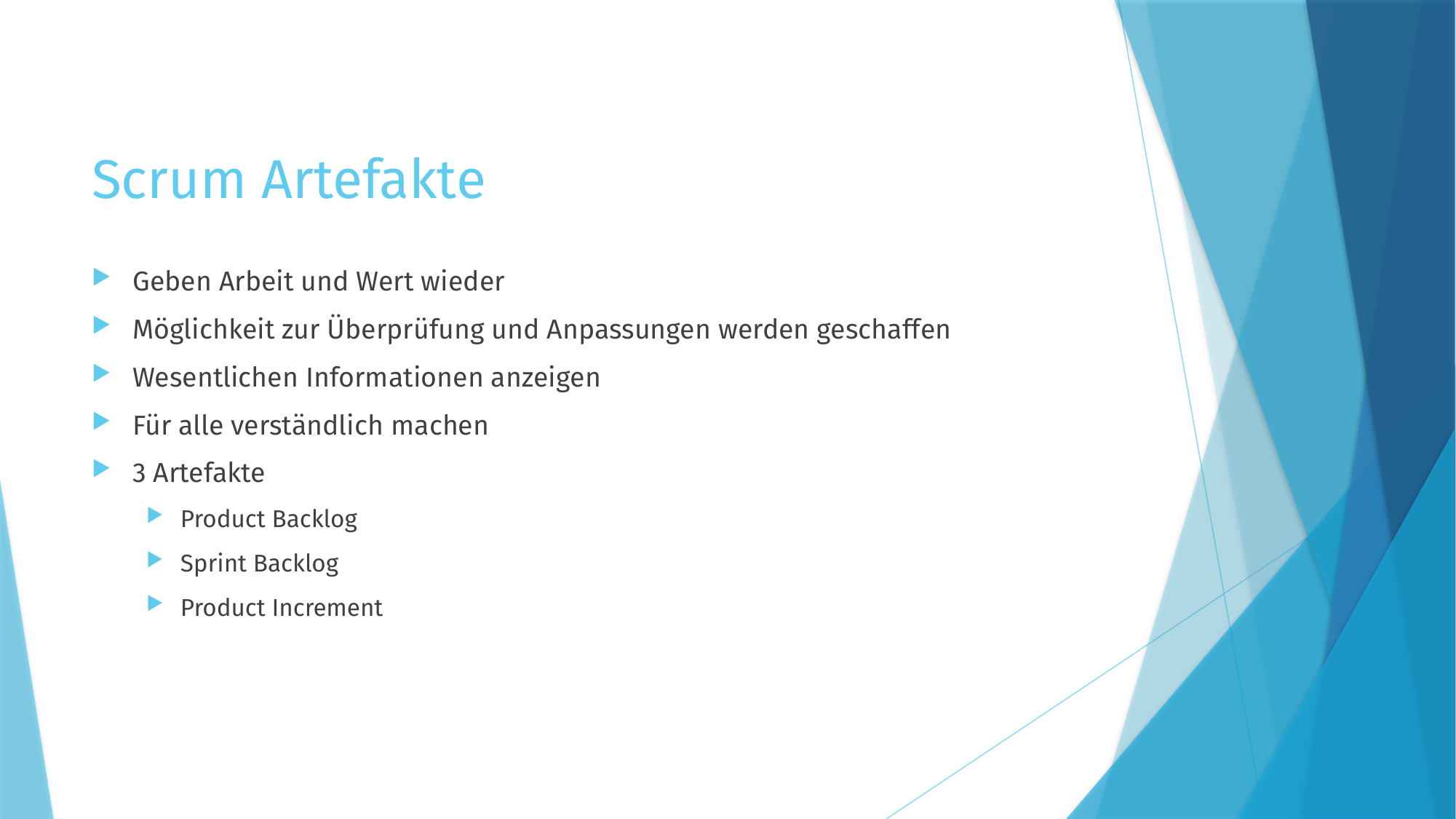

# Scrum Artefakte
Geben Arbeit und Wert wieder
Möglichkeit zur Überprüfung und Anpassungen werden geschaffen
Wesentlichen Informationen anzeigen
Für alle verständlich machen
3 Artefakte
Product Backlog
Sprint Backlog
Product Increment